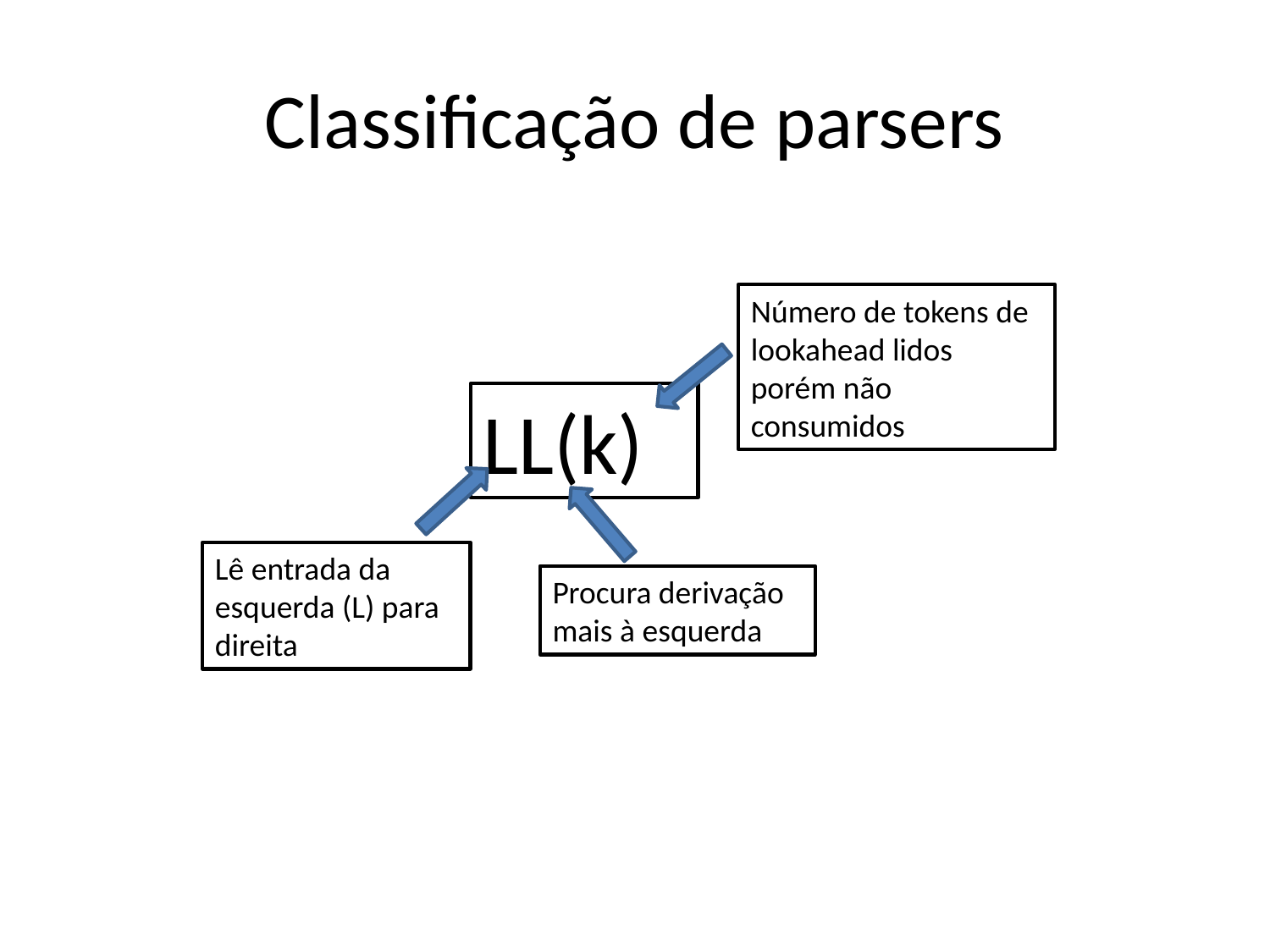

# Classificação de parsers

Número de tokens de lookahead lidos porém não consumidos

LL(k)

Lê entrada da esquerda (L) para direita
Procura derivação mais à esquerda